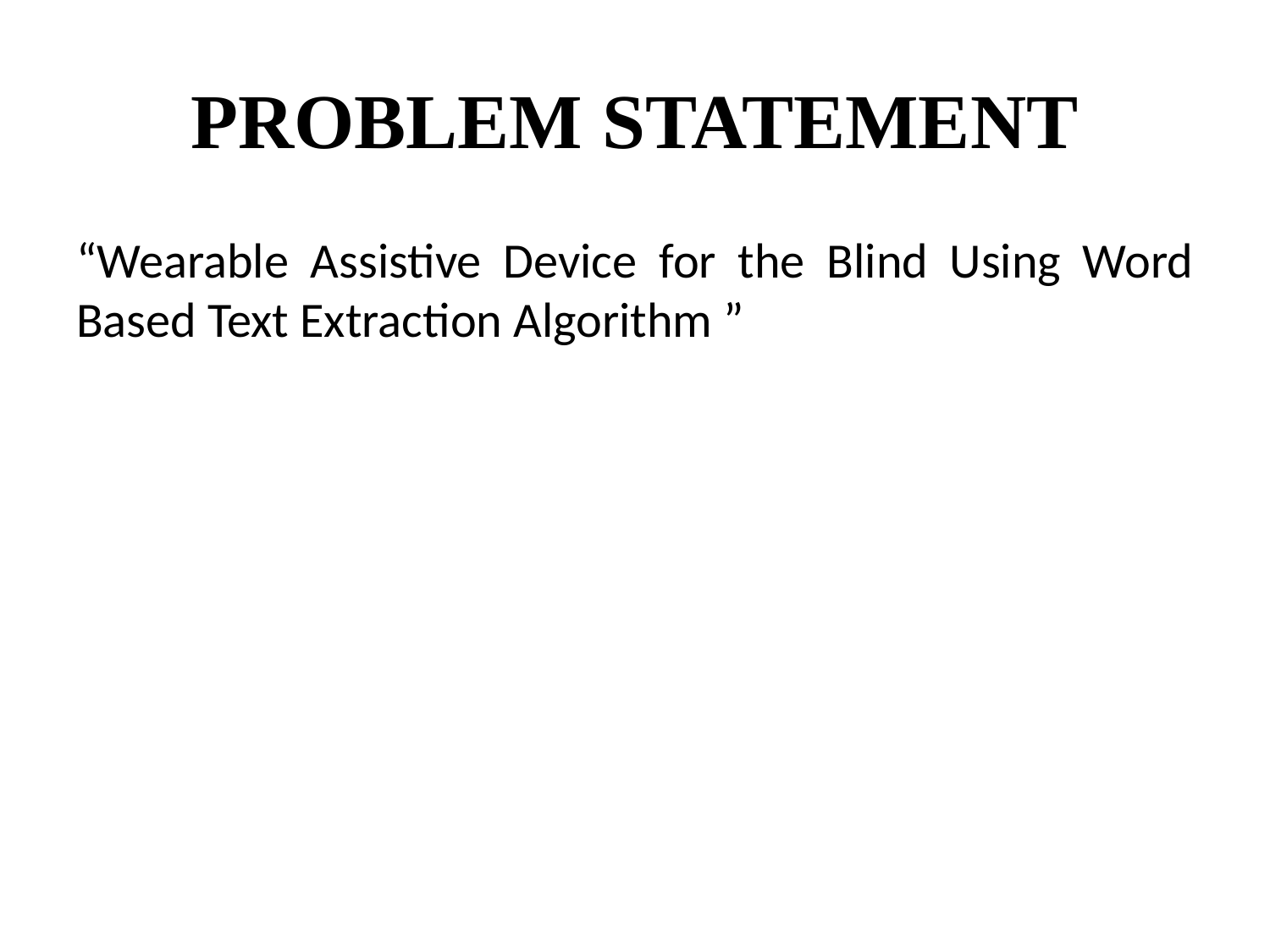

# PROBLEM STATEMENT
“Wearable Assistive Device for the Blind Using Word Based Text Extraction Algorithm ”
7